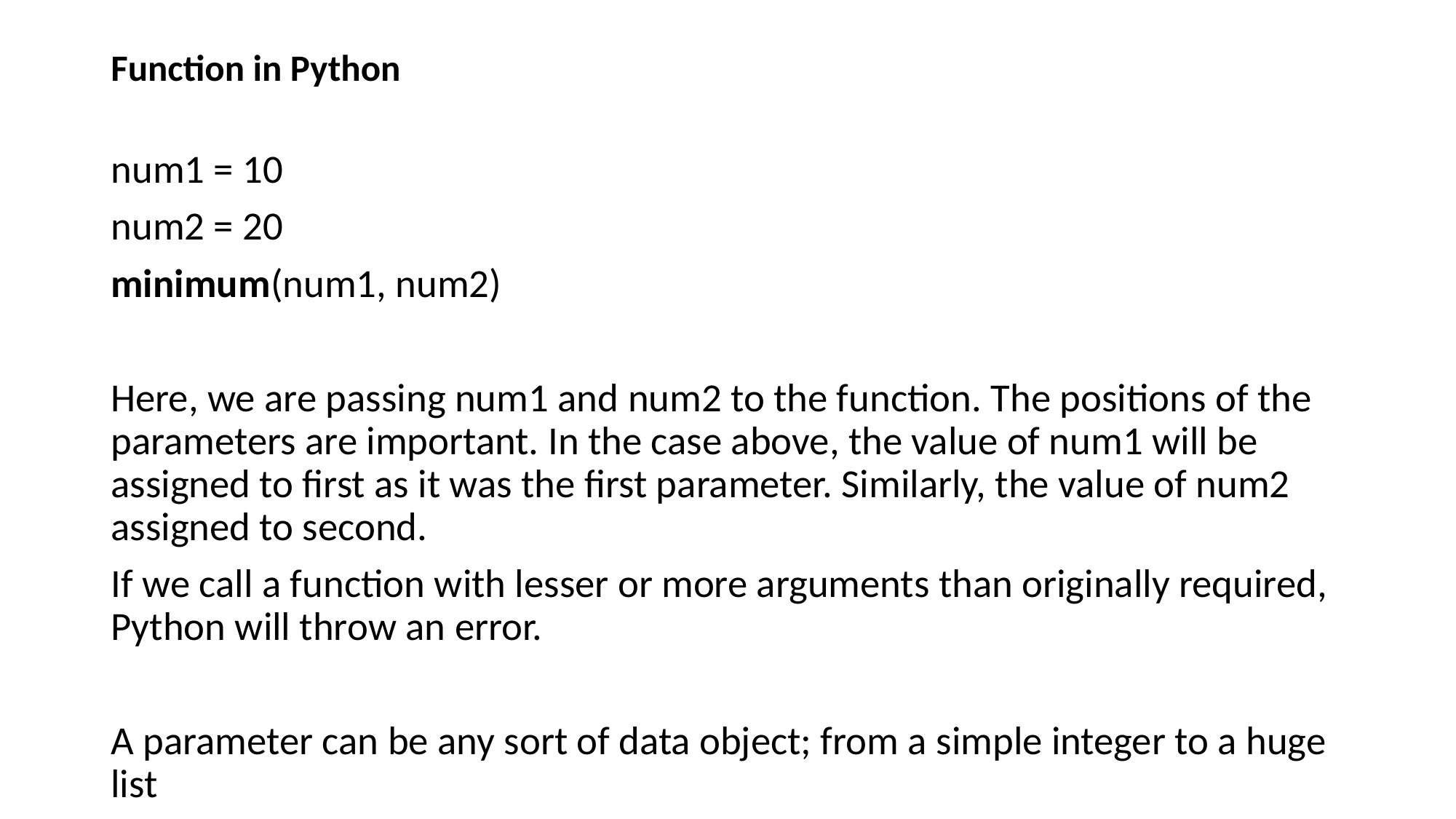

# Function in Python
num1 = 10
num2 = 20
minimum(num1, num2)

Here, we are passing num1 and num2 to the function. The positions of the parameters are important. In the case above, the value of num1 will be assigned to first as it was the first parameter. Similarly, the value of num2 assigned to second.
If we call a function with lesser or more arguments than originally required, Python will throw an error.

A parameter can be any sort of data object; from a simple integer to a huge list